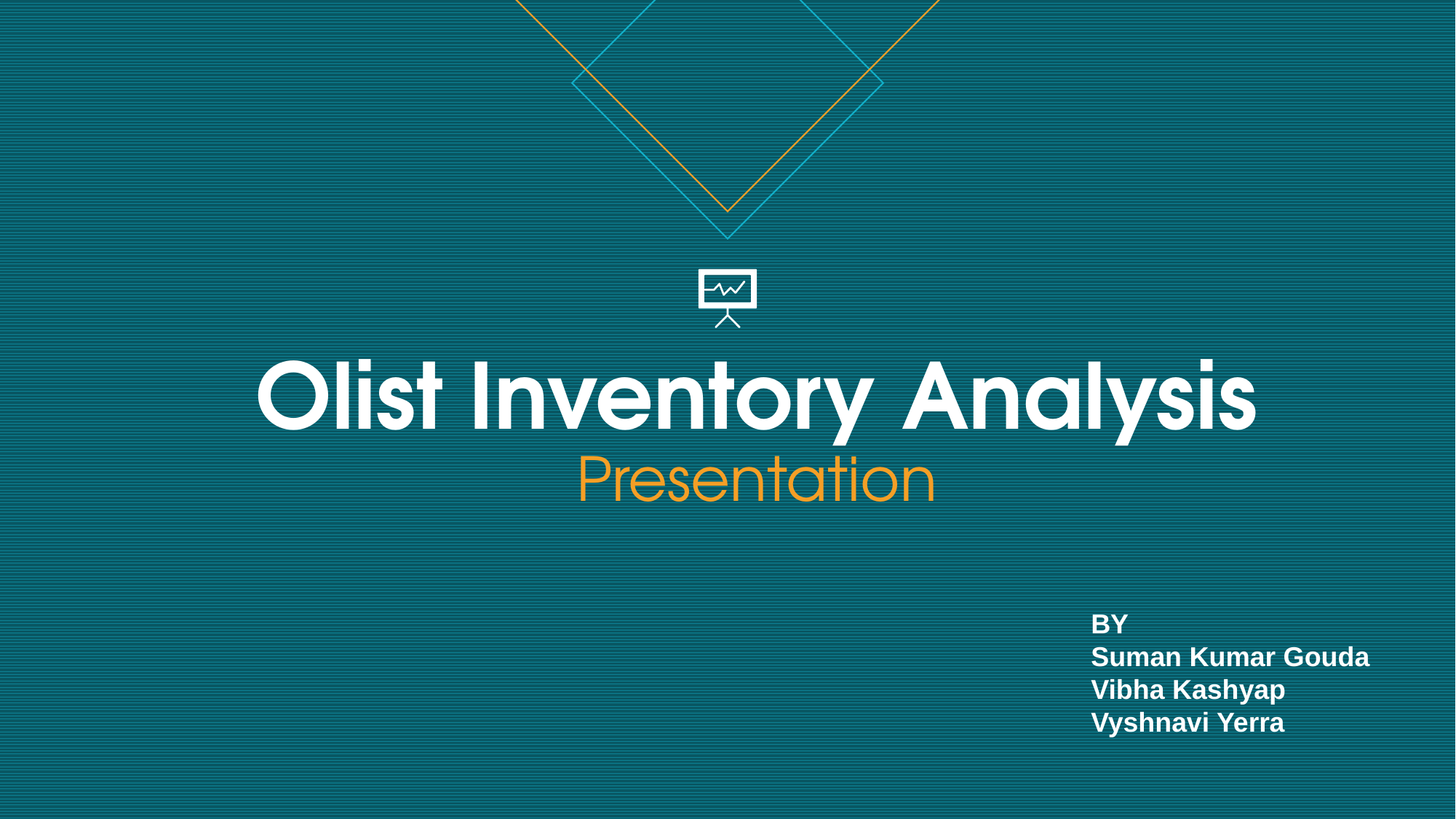

# Olist Inventory Analysis Presentation
BY
Suman Kumar Gouda
Vibha Kashyap
Vyshnavi Yerra